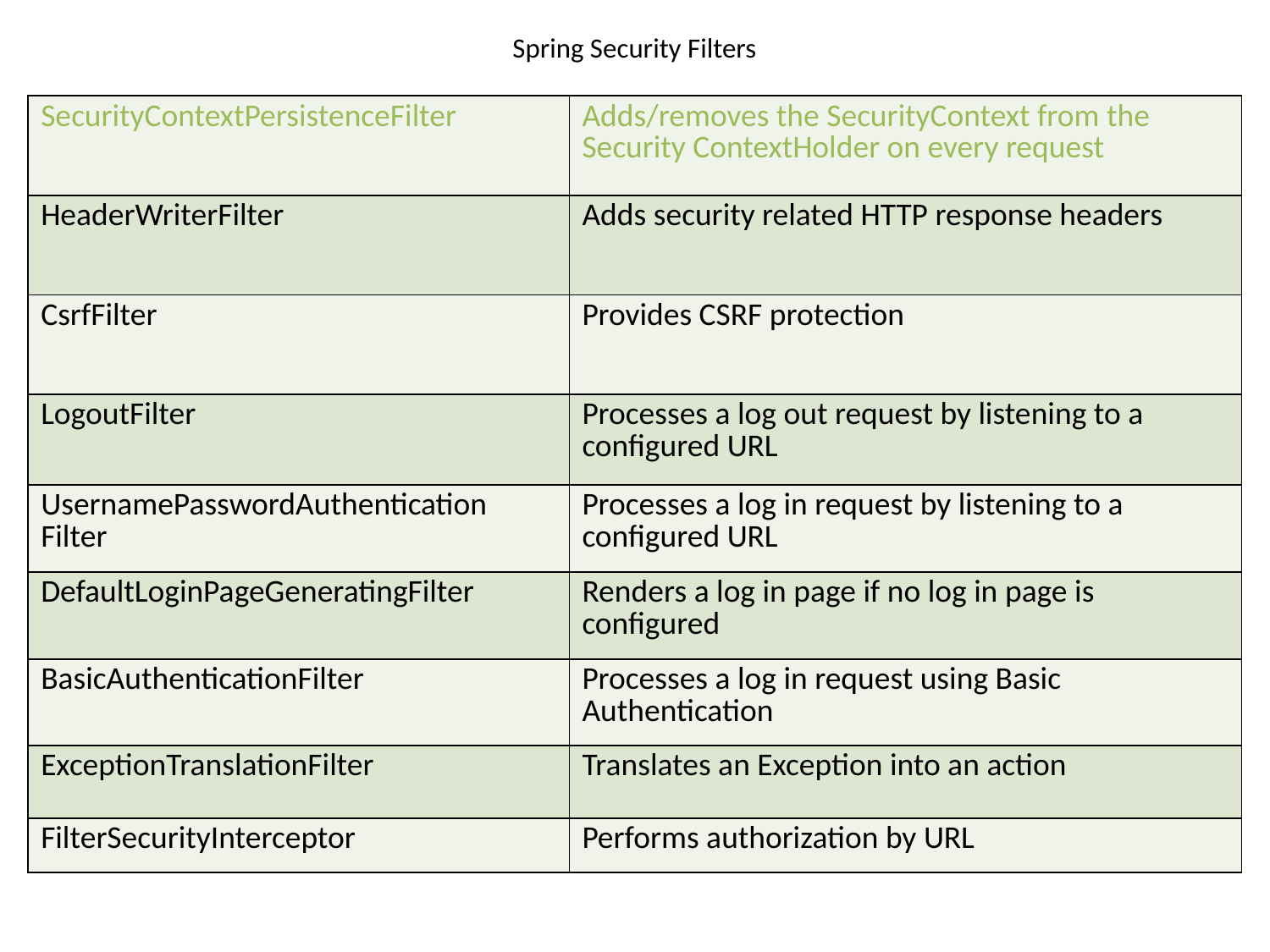

# Spring Security Filters
| SecurityContextPersistenceFilter | Adds/removes the SecurityContext from the Security ContextHolder on every request |
| --- | --- |
| HeaderWriterFilter | Adds security related HTTP response headers |
| CsrfFilter | Provides CSRF protection |
| LogoutFilter | Processes a log out request by listening to a configured URL |
| UsernamePasswordAuthentication Filter | Processes a log in request by listening to a configured URL |
| DefaultLoginPageGeneratingFilter | Renders a log in page if no log in page is configured |
| BasicAuthenticationFilter | Processes a log in request using Basic Authentication |
| ExceptionTranslationFilter | Translates an Exception into an action |
| FilterSecurityInterceptor | Performs authorization by URL |